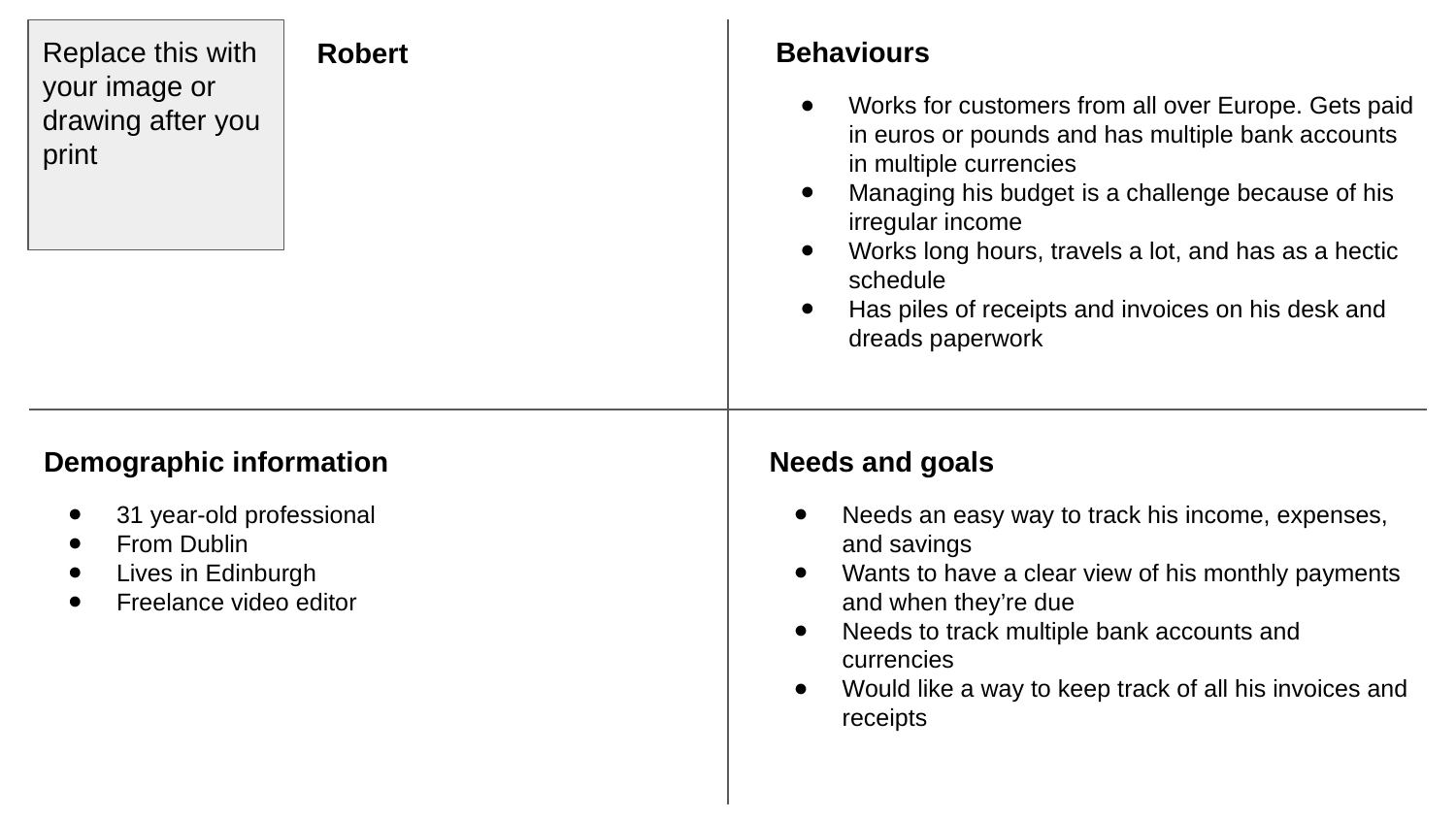

Replace this with your image or drawing after you print
Behaviours
Robert
Works for customers from all over Europe. Gets paid in euros or pounds and has multiple bank accounts in multiple currencies
Managing his budget is a challenge because of his irregular income
Works long hours, travels a lot, and has as a hectic schedule
Has piles of receipts and invoices on his desk and dreads paperwork
Demographic information
Needs and goals
31 year-old professional
From Dublin
Lives in Edinburgh
Freelance video editor
Needs an easy way to track his income, expenses, and savings
Wants to have a clear view of his monthly payments and when they’re due
Needs to track multiple bank accounts and currencies
Would like a way to keep track of all his invoices and receipts